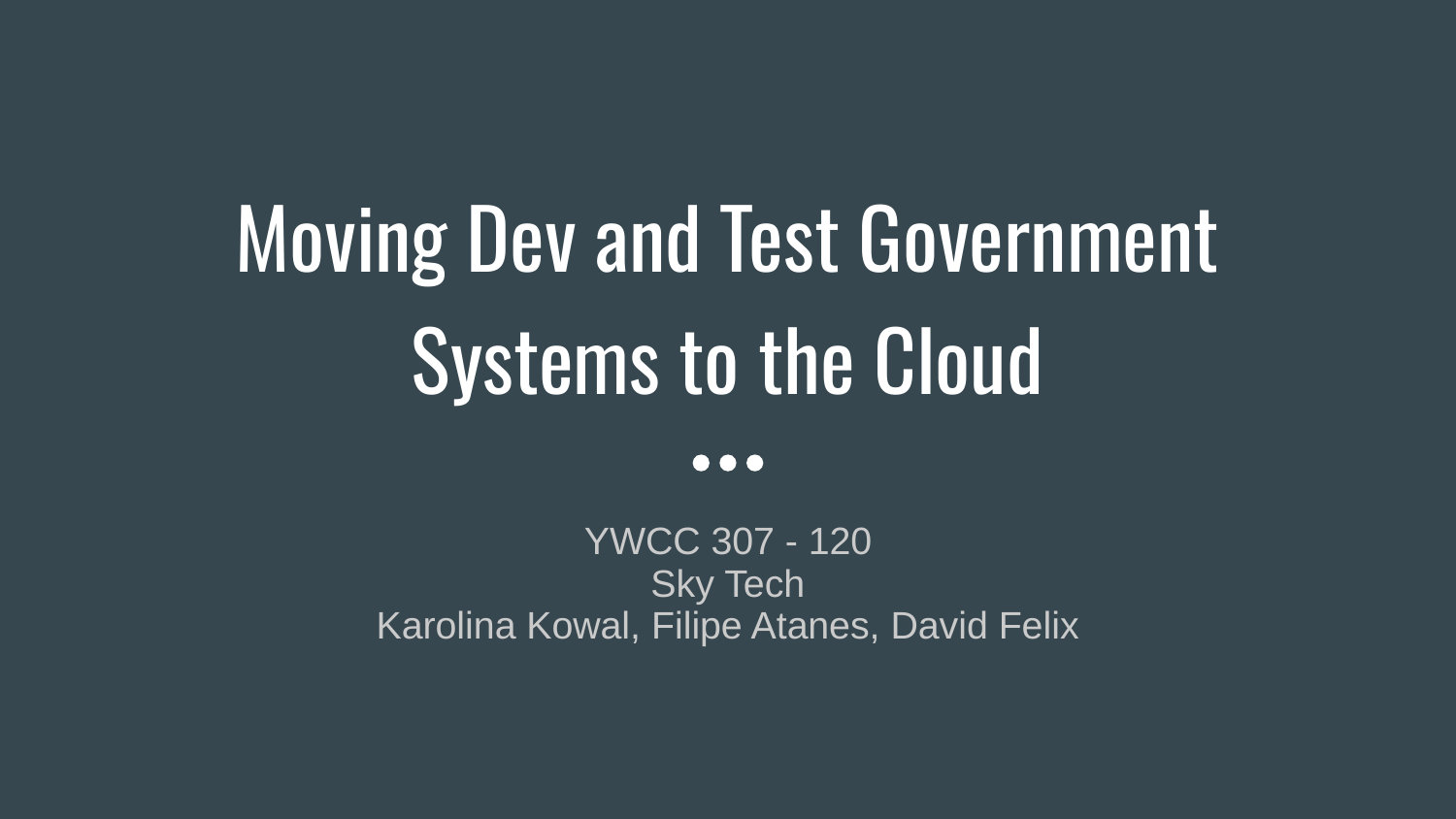

# Moving Dev and Test Government Systems to the Cloud
YWCC 307 - 120
Sky Tech
Karolina Kowal, Filipe Atanes, David Felix